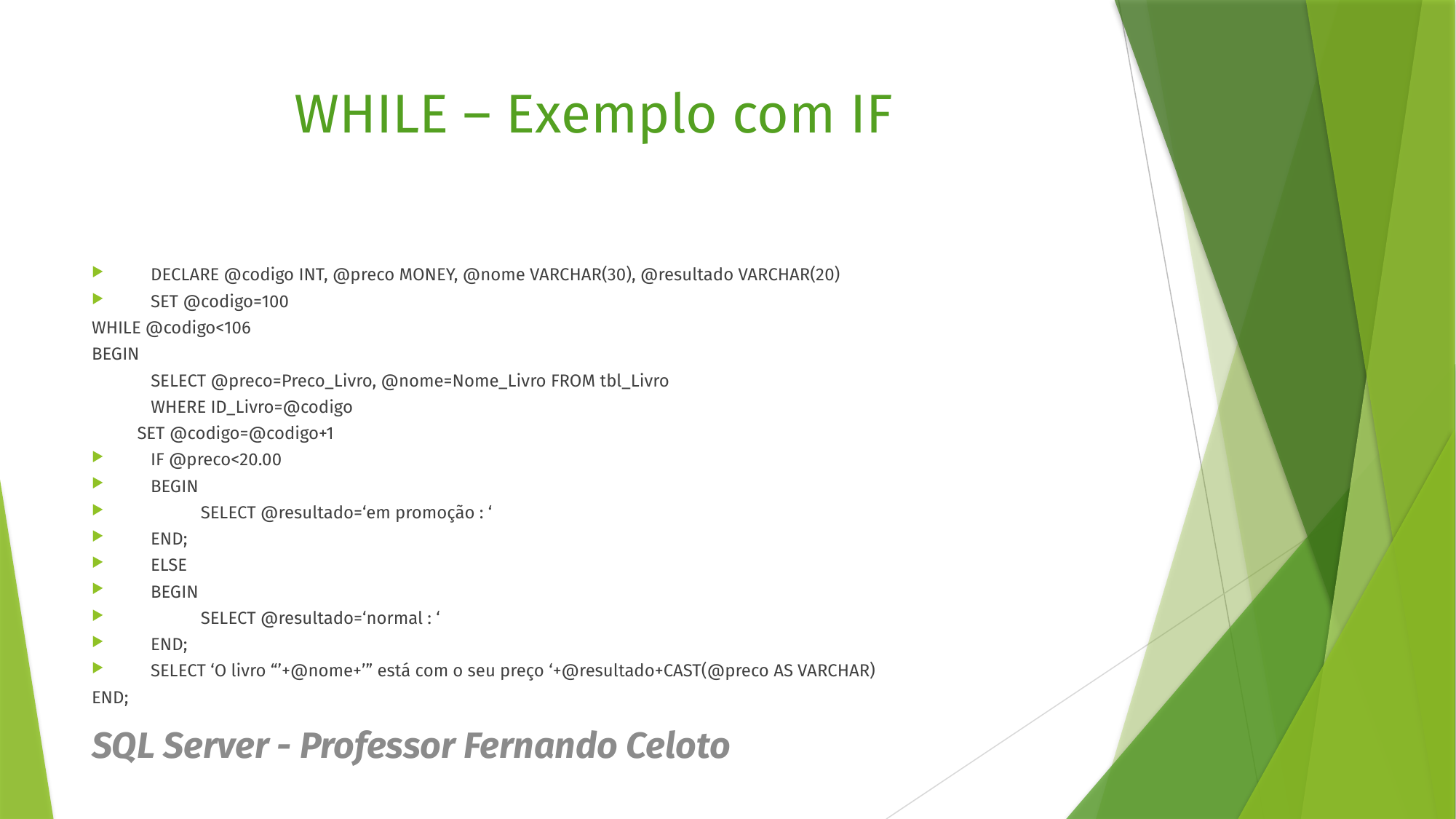

# WHILE – Exemplo com IF
DECLARE @codigo INT, @preco MONEY, @nome VARCHAR(30), @resultado VARCHAR(20)
SET @codigo=100
WHILE @codigo<106
BEGIN
             SELECT @preco=Preco_Livro, @nome=Nome_Livro FROM tbl_Livro
             WHERE ID_Livro=@codigo
          SET @codigo=@codigo+1
IF @preco<20.00
BEGIN
           SELECT @resultado=‘em promoção : ‘
END;
ELSE
BEGIN
           SELECT @resultado=‘normal : ‘
END;
SELECT ‘O livro “’+@nome+’” está com o seu preço ‘+@resultado+CAST(@preco AS VARCHAR)
END;

SQL Server - Professor Fernando Celoto